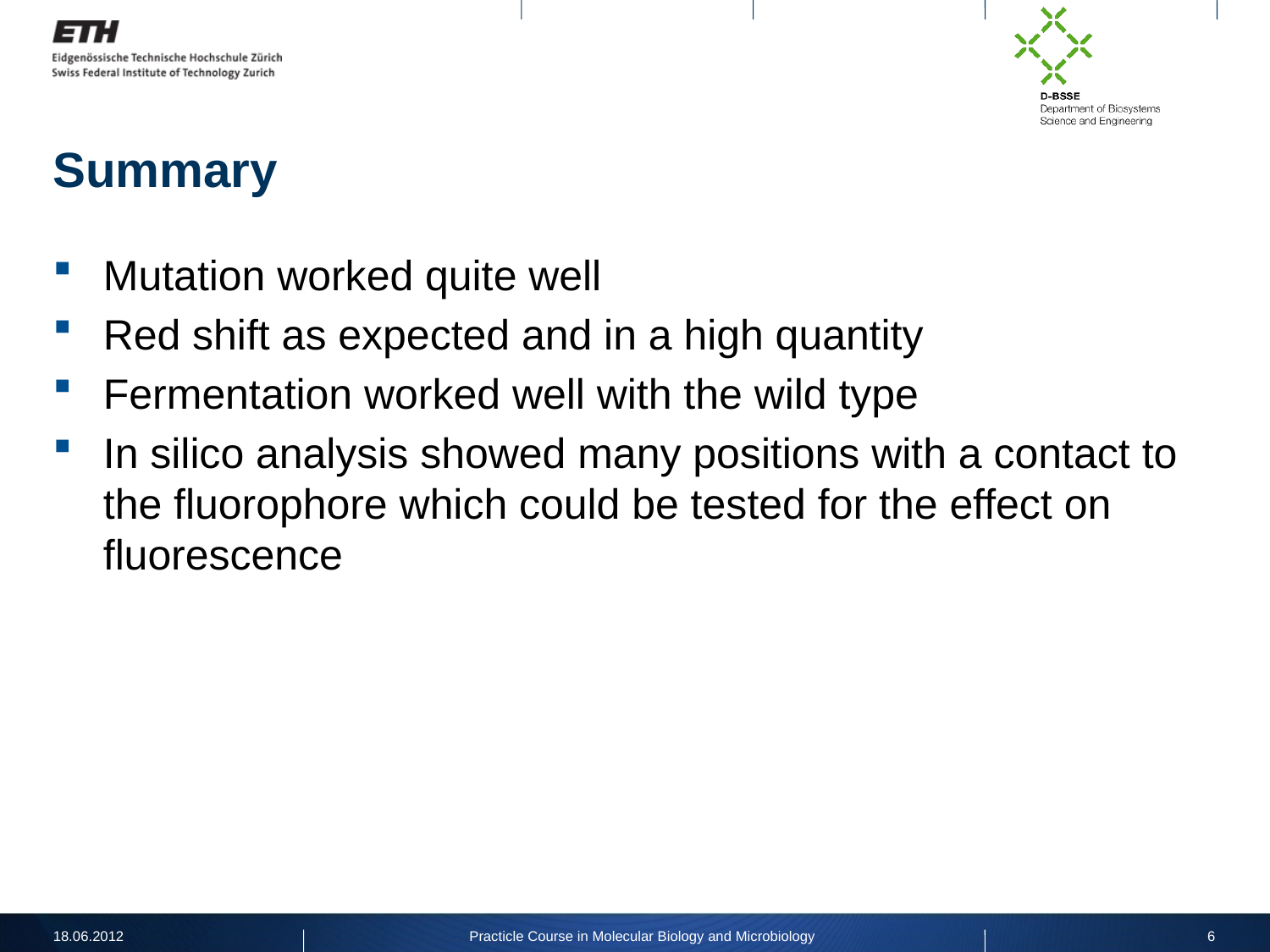

# Summary
Mutation worked quite well
Red shift as expected and in a high quantity
Fermentation worked well with the wild type
In silico analysis showed many positions with a contact to the fluorophore which could be tested for the effect on fluorescence
18.06.2012
Practicle Course in Molecular Biology and Microbiology
6